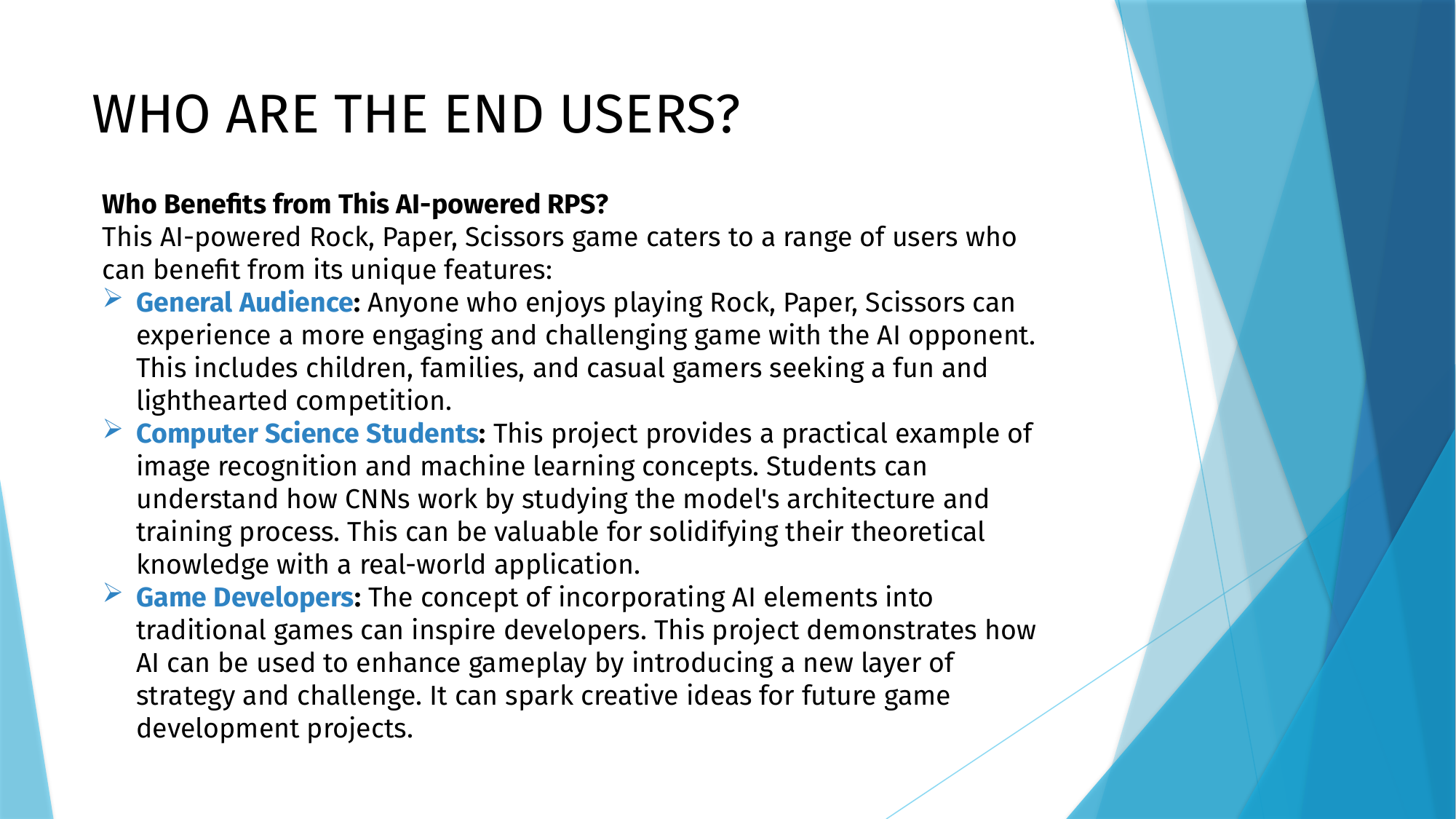

# WHO ARE THE END USERS?
Who Benefits from This AI-powered RPS?
This AI-powered Rock, Paper, Scissors game caters to a range of users who can benefit from its unique features:
General Audience: Anyone who enjoys playing Rock, Paper, Scissors can experience a more engaging and challenging game with the AI opponent. This includes children, families, and casual gamers seeking a fun and lighthearted competition.
Computer Science Students: This project provides a practical example of image recognition and machine learning concepts. Students can understand how CNNs work by studying the model's architecture and training process. This can be valuable for solidifying their theoretical knowledge with a real-world application.
Game Developers: The concept of incorporating AI elements into traditional games can inspire developers. This project demonstrates how AI can be used to enhance gameplay by introducing a new layer of strategy and challenge. It can spark creative ideas for future game development projects.